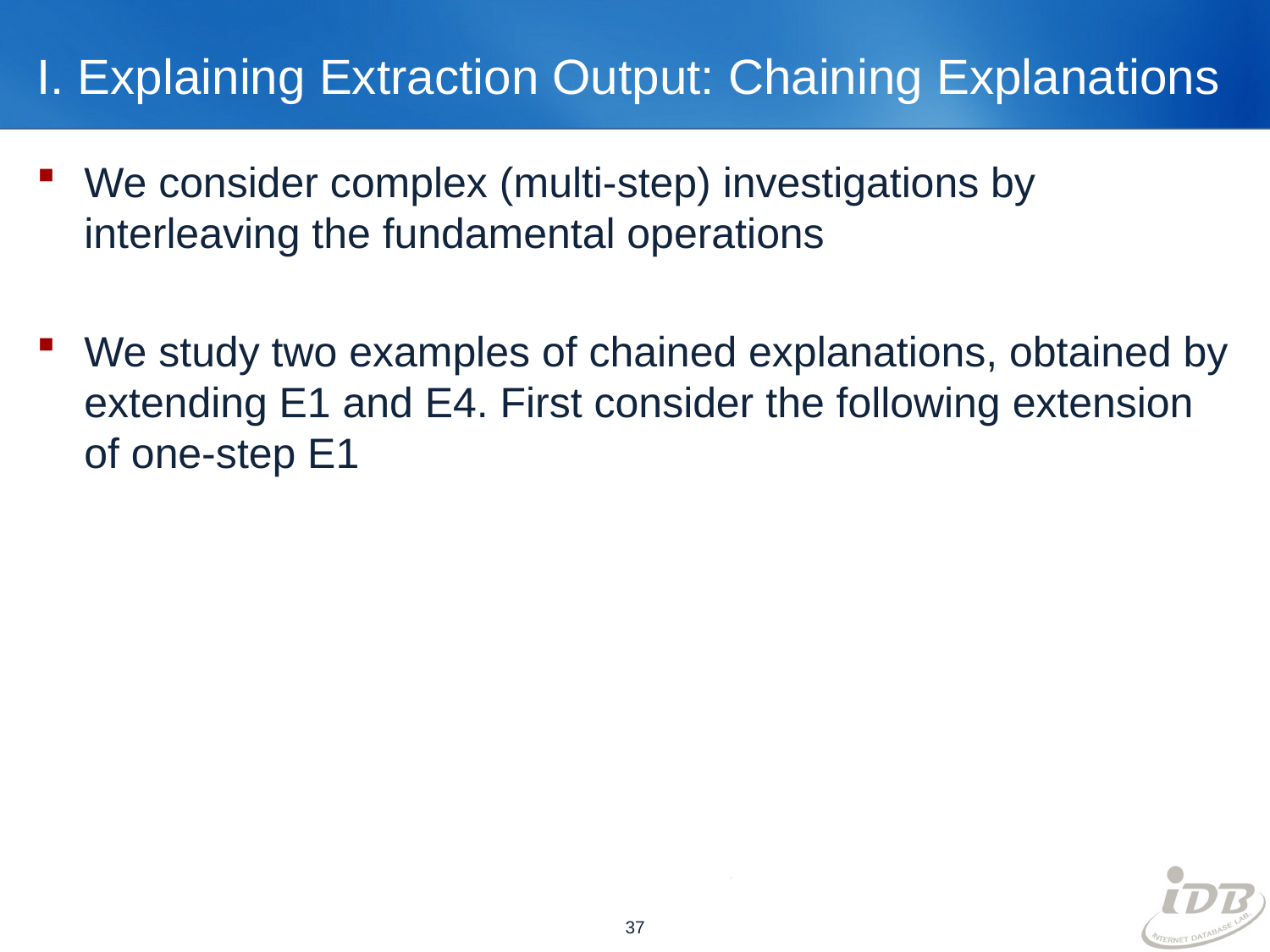

# I. Explaining Extraction Output: Chaining Explanations
We consider complex (multi-step) investigations by interleaving the fundamental operations

We study two examples of chained explanations, obtained by extending E1 and E4. First consider the following extension of one-step E1
37